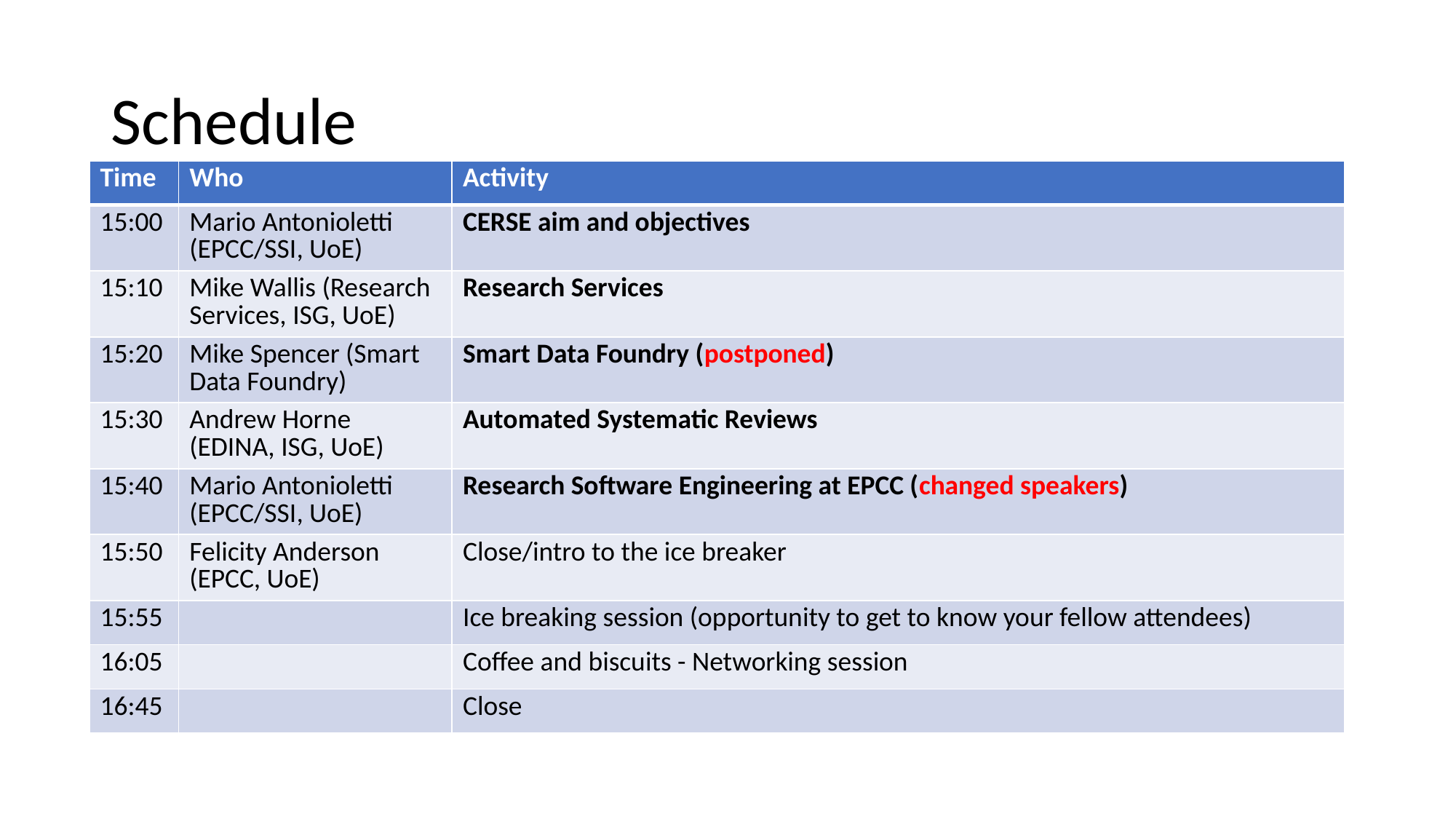

# Schedule
| Time | Who | Activity |
| --- | --- | --- |
| 15:00 | Mario Antonioletti (EPCC/SSI, UoE) | CERSE aim and objectives |
| 15:10 | Mike Wallis (Research Services, ISG, UoE) | Research Services |
| 15:20 | Mike Spencer (Smart Data Foundry) | Smart Data Foundry (postponed) |
| 15:30 | Andrew Horne (EDINA, ISG, UoE) | Automated Systematic Reviews |
| 15:40 | Mario Antonioletti (EPCC/SSI, UoE) | Research Software Engineering at EPCC (changed speakers) |
| 15:50 | Felicity Anderson (EPCC, UoE) | Close/intro to the ice breaker |
| 15:55 |  | Ice breaking session (opportunity to get to know your fellow attendees) |
| 16:05 |  | Coffee and biscuits - Networking session |
| 16:45 |  | Close |